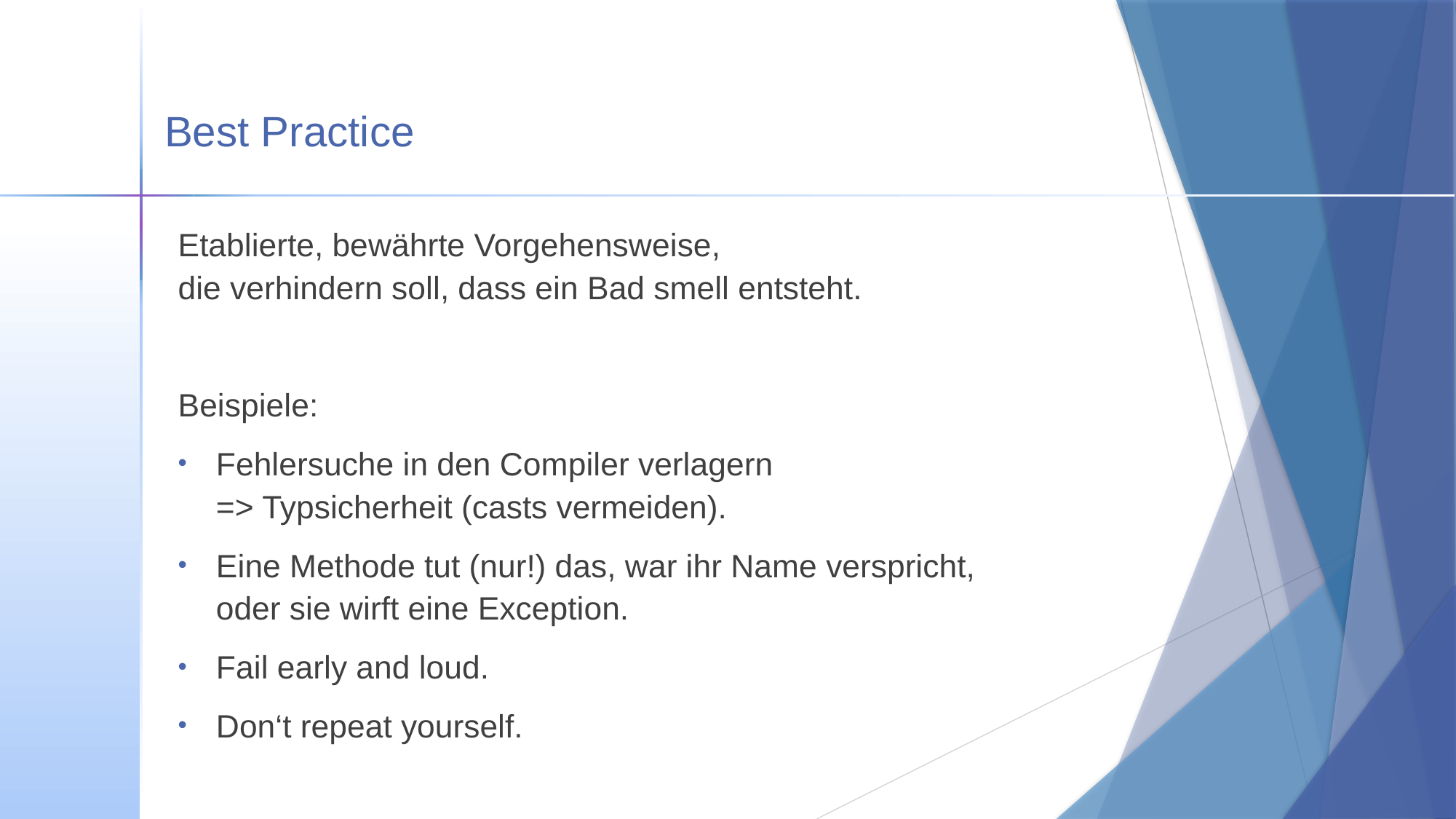

# Best Practice
Etablierte, bewährte Vorgehensweise,
die verhindern soll, dass ein Bad smell entsteht.

Beispiele:
Fehlersuche in den Compiler verlagern
=> Typsicherheit (casts vermeiden).
Eine Methode tut (nur!) das, war ihr Name verspricht,
oder sie wirft eine Exception.
Fail early and loud.
Don‘t repeat yourself.